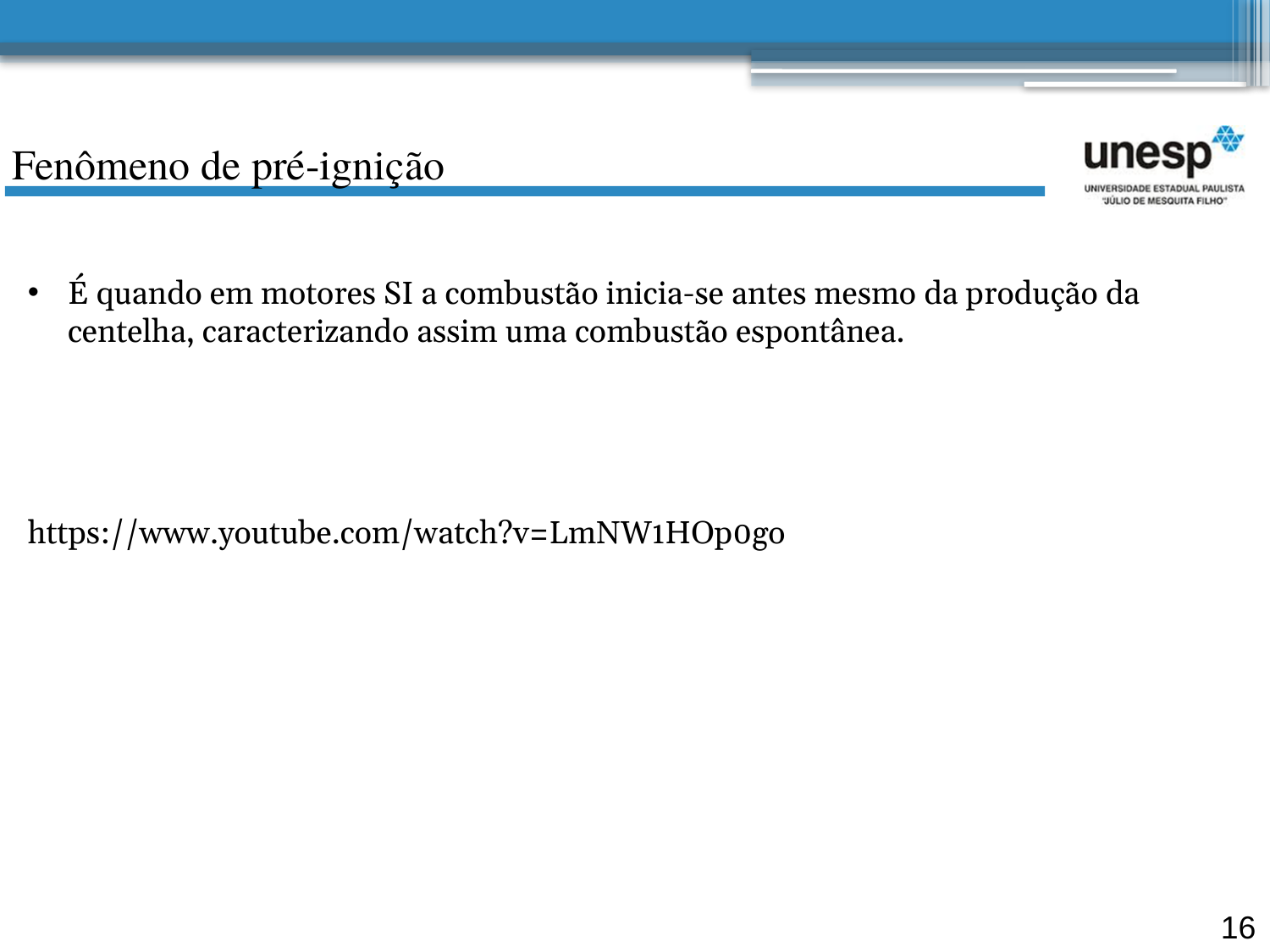

Fenômeno de pré-ignição
É quando em motores SI a combustão inicia-se antes mesmo da produção da centelha, caracterizando assim uma combustão espontânea.
https://www.youtube.com/watch?v=LmNW1HOp0go
16